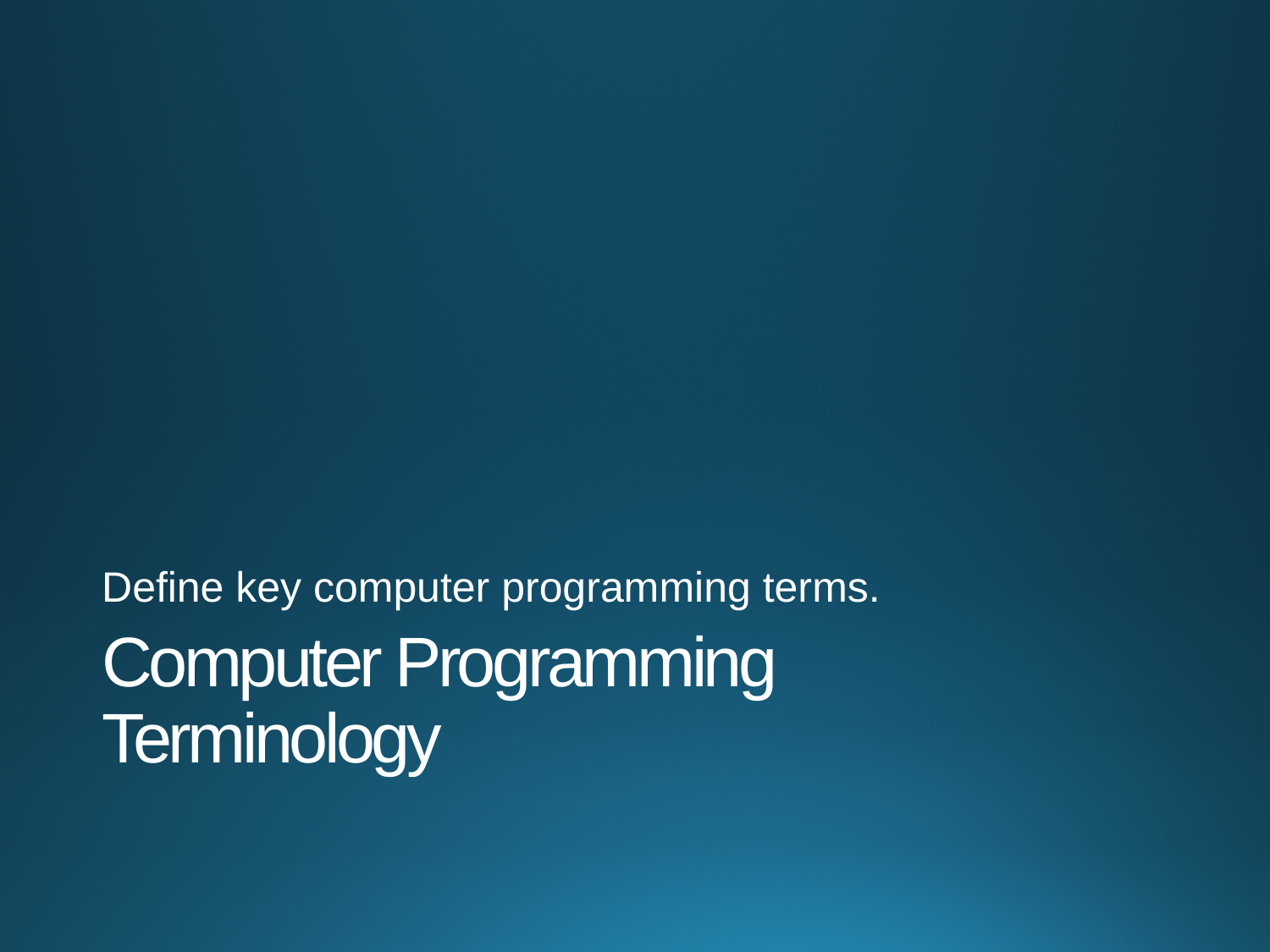

Define key computer programming terms.
# Computer Programming Terminology